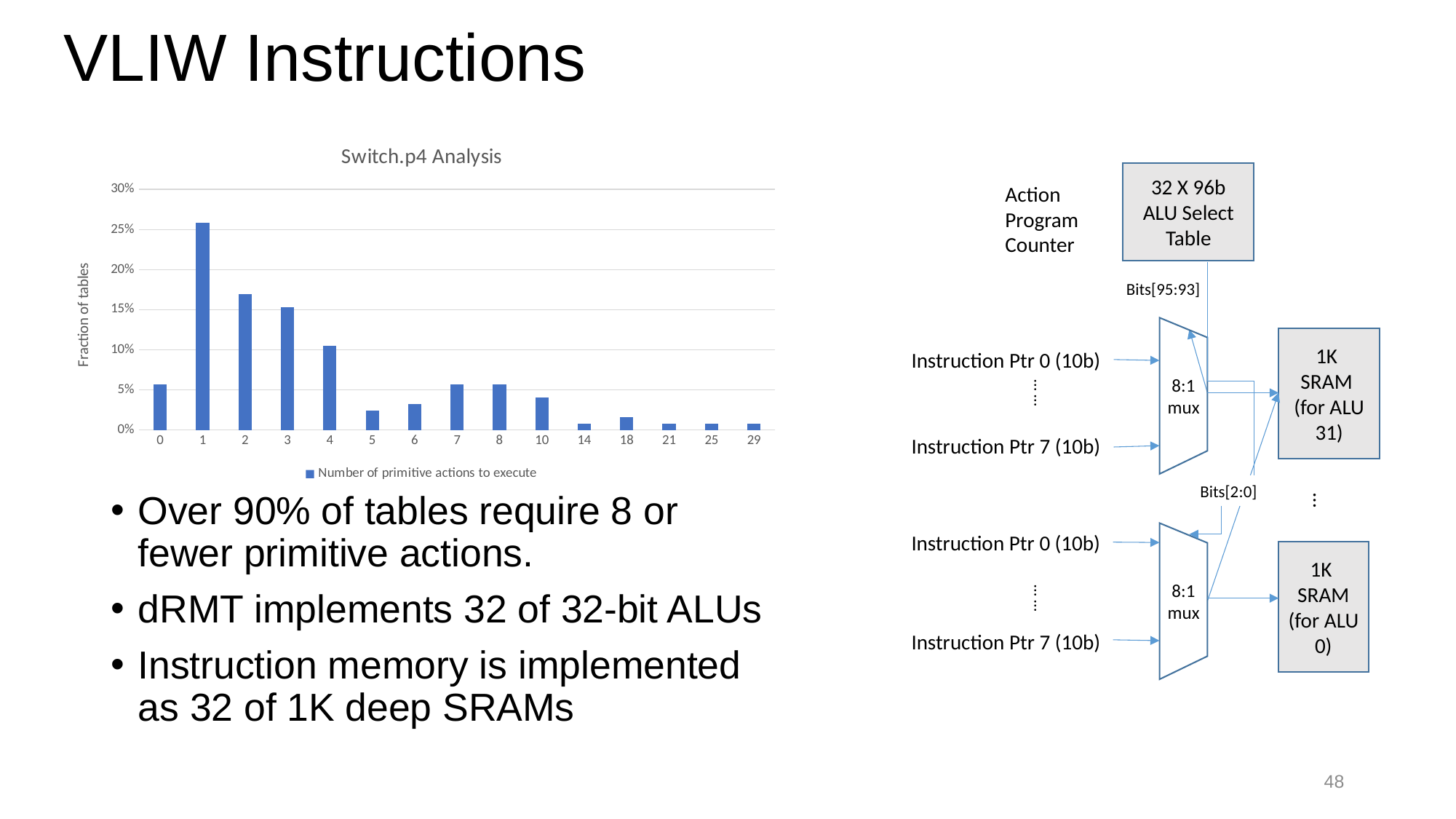

# VLIW Instructions

### Chart: Switch.p4 Analysis

| Category |  |
|---|---|
| 0.0 | 0.0564516129032258 |
| 1.0 | 0.258064516129032 |
| 2.0 | 0.169354838709677 |
| 3.0 | 0.153225806451613 |
| 4.0 | 0.104838709677419 |
| 5.0 | 0.0241935483870968 |
| 6.0 | 0.032258064516129 |
| 7.0 | 0.0564516129032258 |
| 8.0 | 0.0564516129032258 |
| 10.0 | 0.0403225806451613 |
| 14.0 | 0.00806451612903226 |
| 18.0 | 0.0161290322580645 |
| 21.0 | 0.00806451612903226 |
| 25.0 | 0.00806451612903226 |
| 29.0 | 0.00806451612903226 |
32 X 96b
ALU Select Table
Action Program
Counter
Bits[95:93]
8:1 mux
1K
SRAM
(for ALU 31)
Instruction Ptr 0 (10b)
… …
Instruction Ptr 7 (10b)
Bits[2:0]
…
8:1 mux
Instruction Ptr 0 (10b)
1K
SRAM
(for ALU 0)
… …
Instruction Ptr 7 (10b)
Over 90% of tables require 8 or fewer primitive actions.
dRMT implements 32 of 32-bit ALUs
Instruction memory is implemented as 32 of 1K deep SRAMs
48